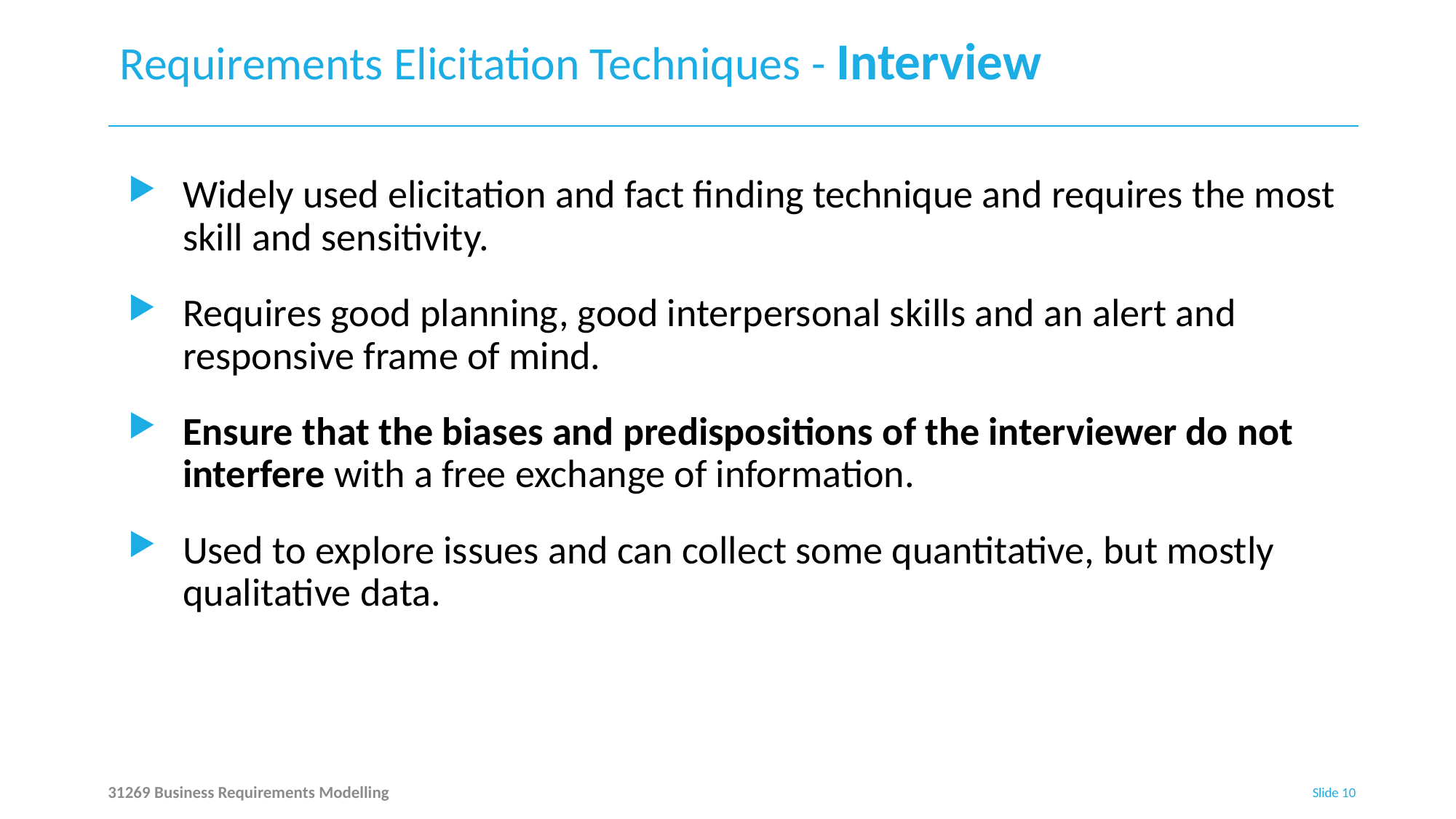

# Requirements Elicitation Techniques - Interview
Widely used elicitation and fact finding technique and requires the most skill and sensitivity.
Requires good planning, good interpersonal skills and an alert and responsive frame of mind.
Ensure that the biases and predispositions of the interviewer do not interfere with a free exchange of information.
Used to explore issues and can collect some quantitative, but mostly qualitative data.
31269 Business Requirements Modelling
Slide 10